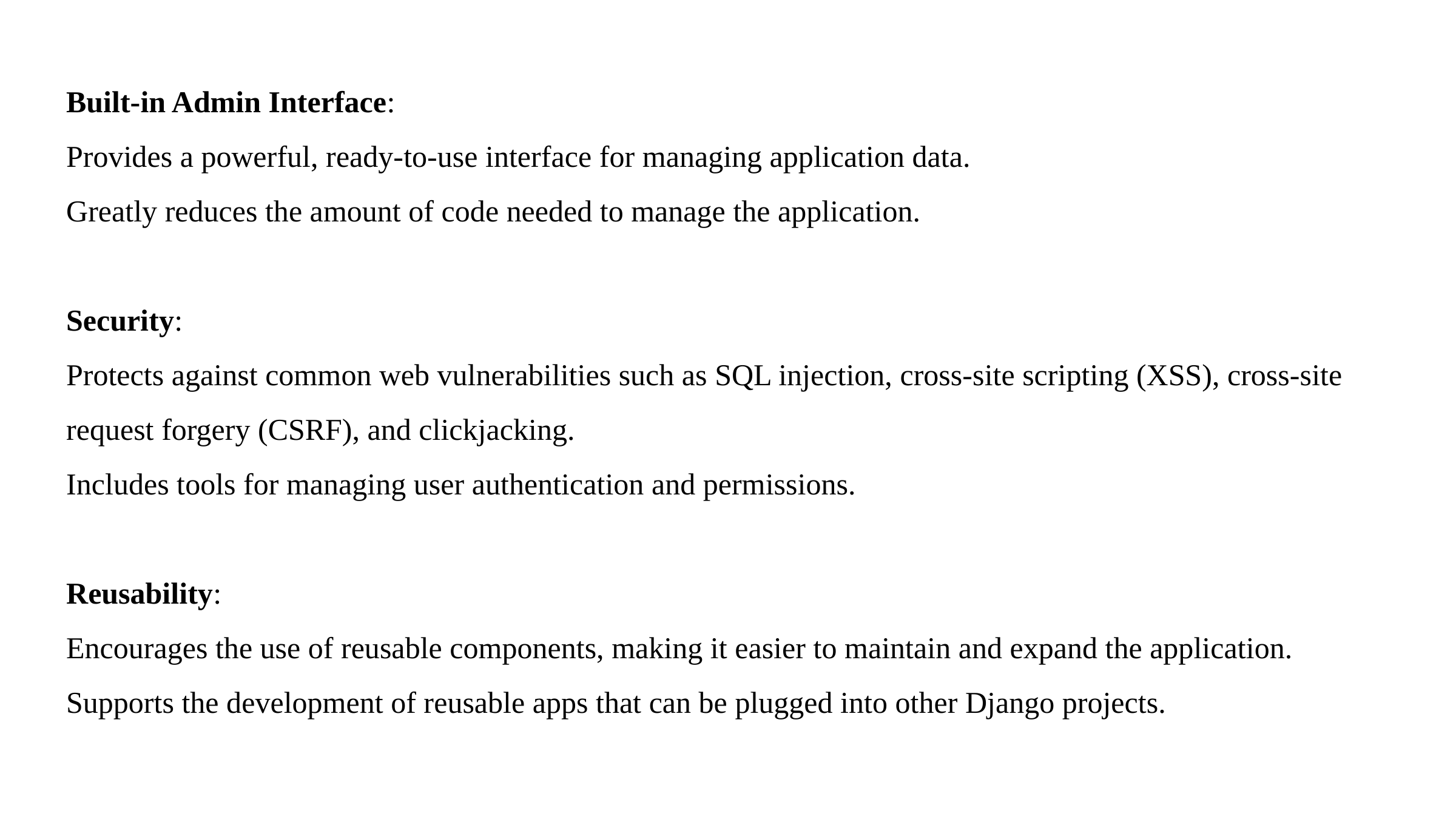

Built-in Admin Interface:
Provides a powerful, ready-to-use interface for managing application data.
Greatly reduces the amount of code needed to manage the application.

Security:
Protects against common web vulnerabilities such as SQL injection, cross-site scripting (XSS), cross-site request forgery (CSRF), and clickjacking.
Includes tools for managing user authentication and permissions.

Reusability:
Encourages the use of reusable components, making it easier to maintain and expand the application.
Supports the development of reusable apps that can be plugged into other Django projects.